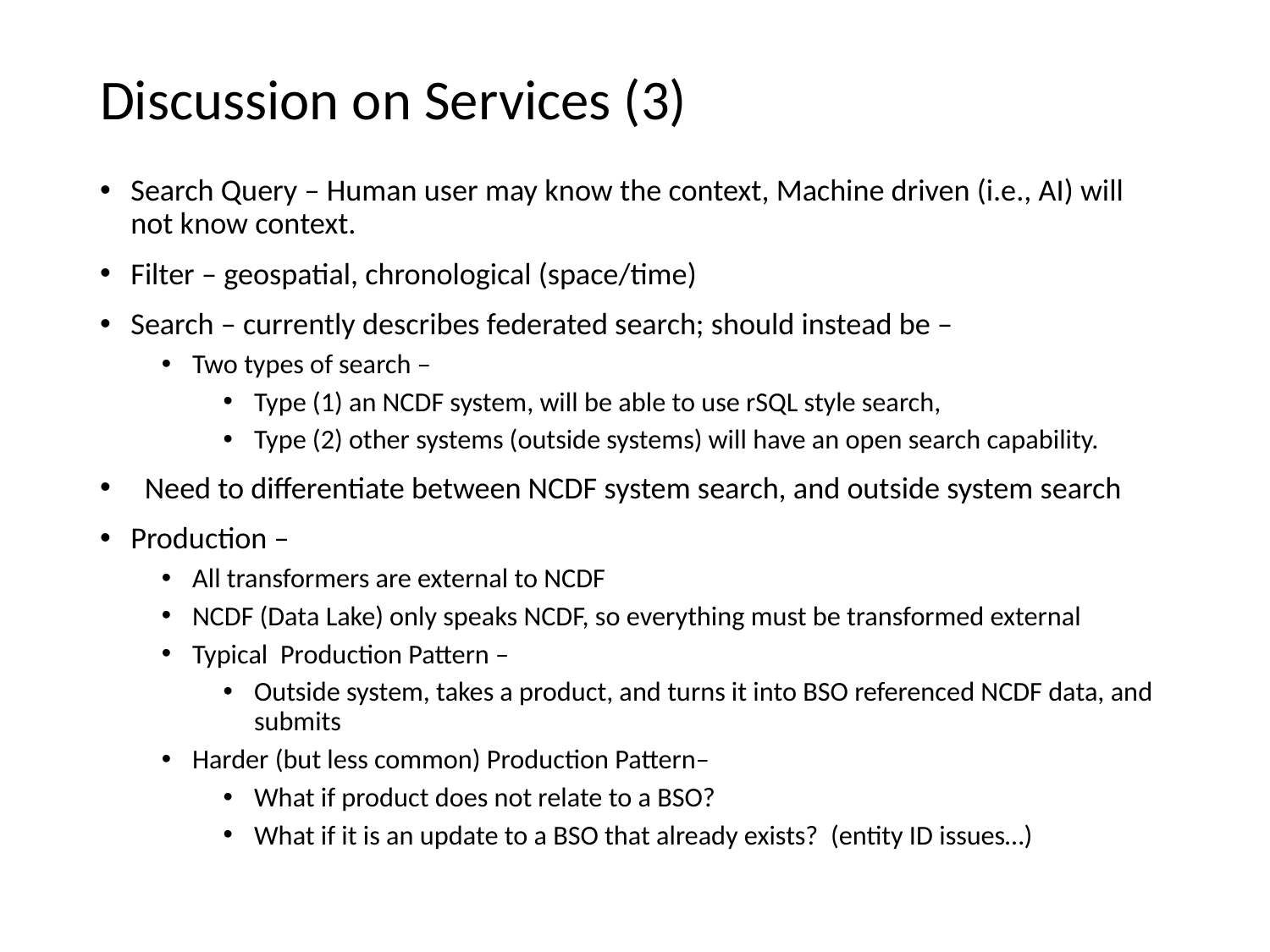

# Discussion on Services (3)
Search Query – Human user may know the context, Machine driven (i.e., AI) will not know context.
Filter – geospatial, chronological (space/time)
Search – currently describes federated search; should instead be –
Two types of search –
Type (1) an NCDF system, will be able to use rSQL style search,
Type (2) other systems (outside systems) will have an open search capability.
  Need to differentiate between NCDF system search, and outside system search
Production –
All transformers are external to NCDF
NCDF (Data Lake) only speaks NCDF, so everything must be transformed external
Typical  Production Pattern –
Outside system, takes a product, and turns it into BSO referenced NCDF data, and submits
Harder (but less common) Production Pattern–
What if product does not relate to a BSO?
What if it is an update to a BSO that already exists?  (entity ID issues…)